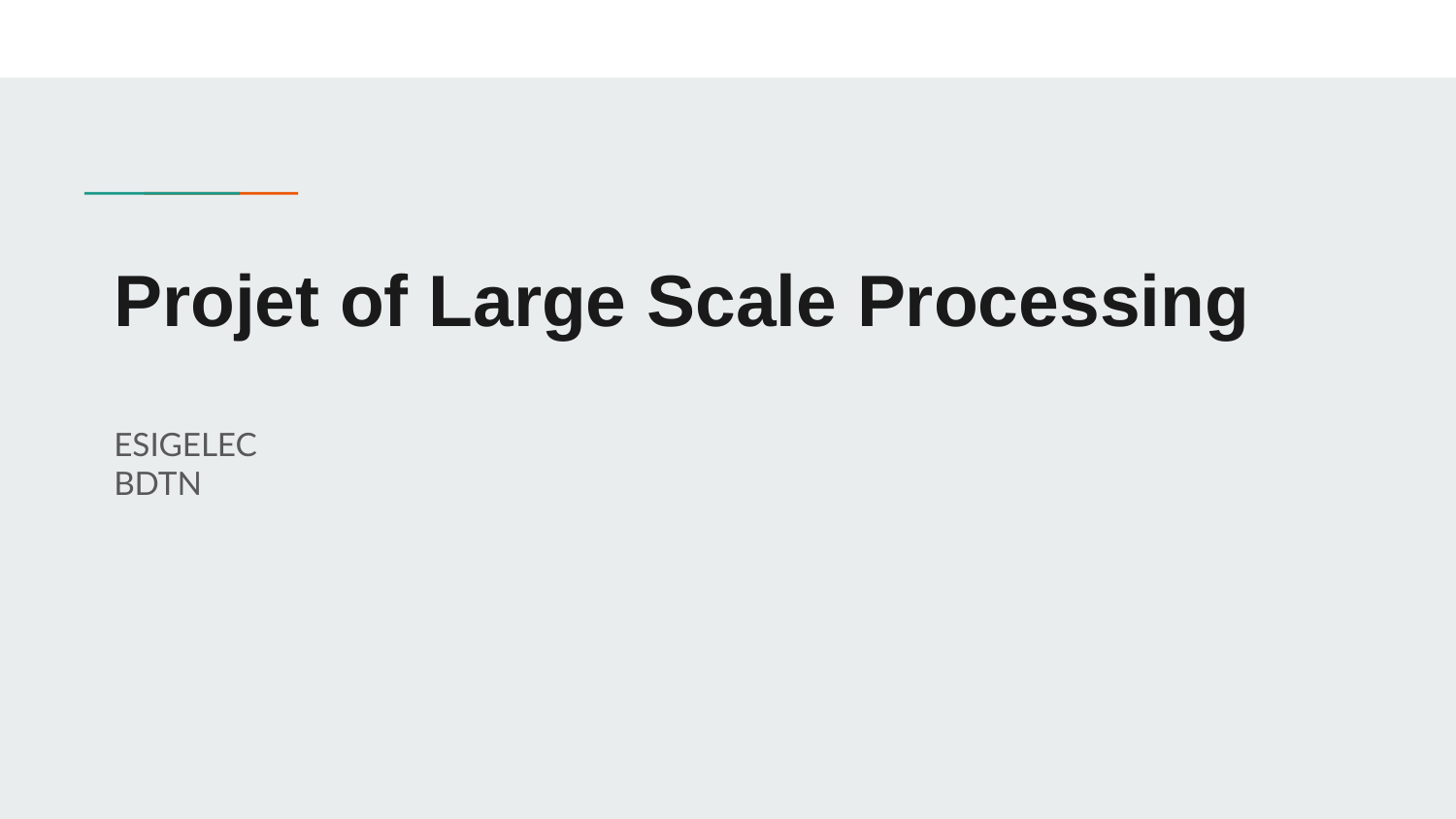

# Projet of Large Scale Processing
ESIGELEC
BDTN